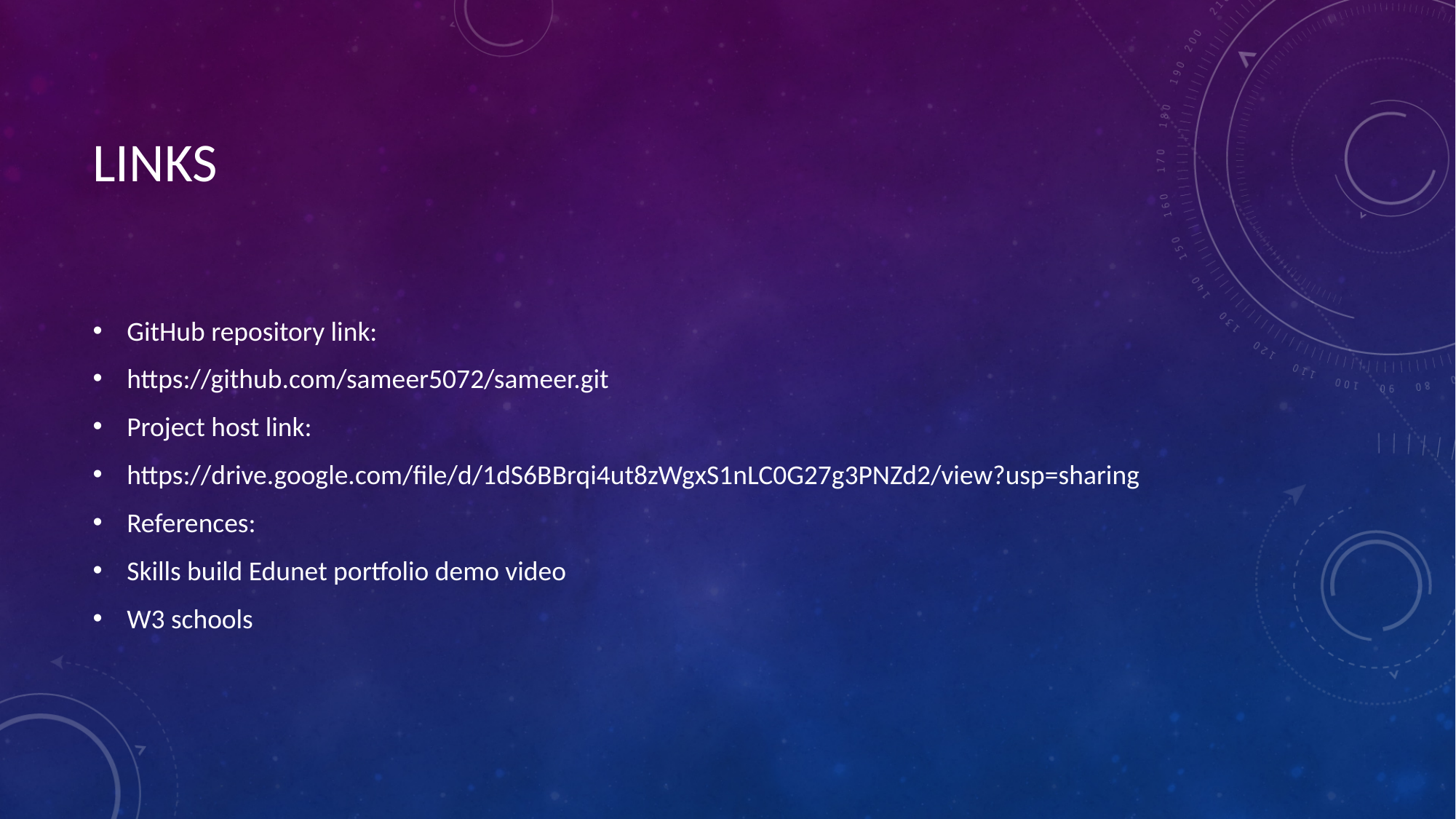

# Links

GitHub repository link:
https://github.com/sameer5072/sameer.git
Project host link:
https://drive.google.com/file/d/1dS6BBrqi4ut8zWgxS1nLC0G27g3PNZd2/view?usp=sharing
References:
Skills build Edunet portfolio demo video
W3 schools